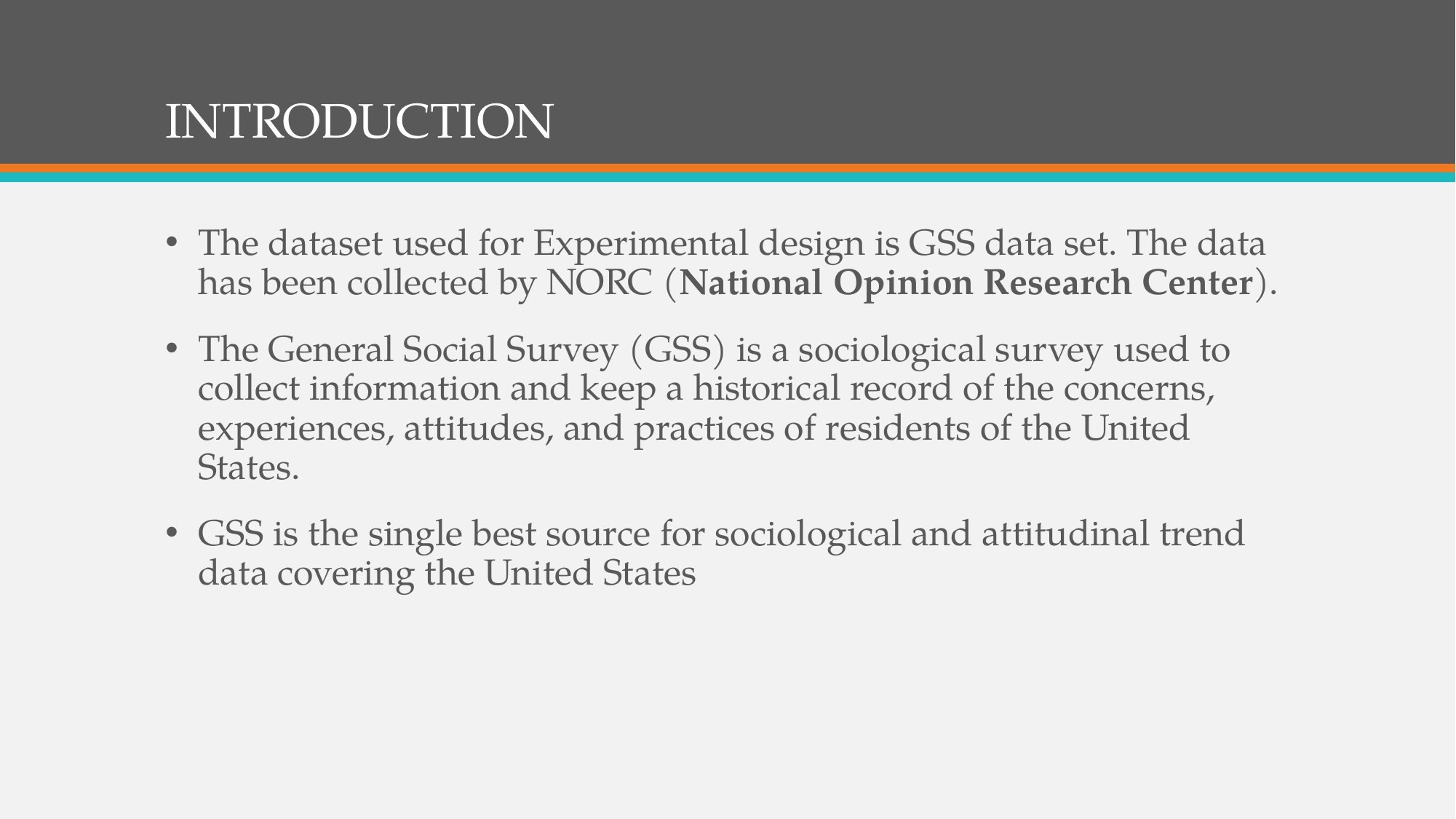

# INTRODUCTION
The dataset used for Experimental design is GSS data set. The data has been collected by NORC (National Opinion Research Center).
The General Social Survey (GSS) is a sociological survey used to collect information and keep a historical record of the concerns, experiences, attitudes, and practices of residents of the United States.
GSS is the single best source for sociological and attitudinal trend data covering the United States